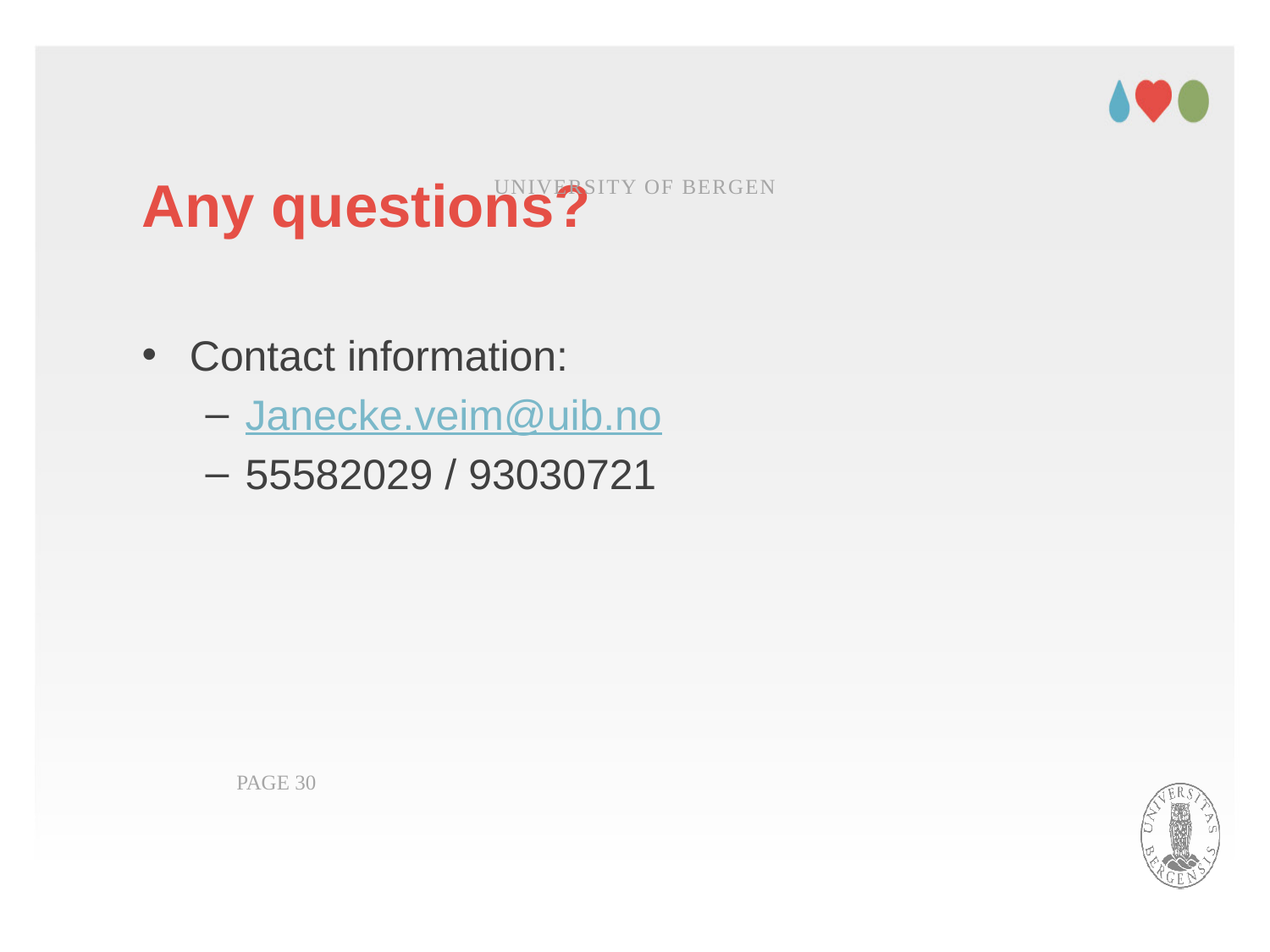

# Any questions?
University of Bergen

Contact information:
Janecke.veim@uib.no
55582029 / 93030721

PAGE 30